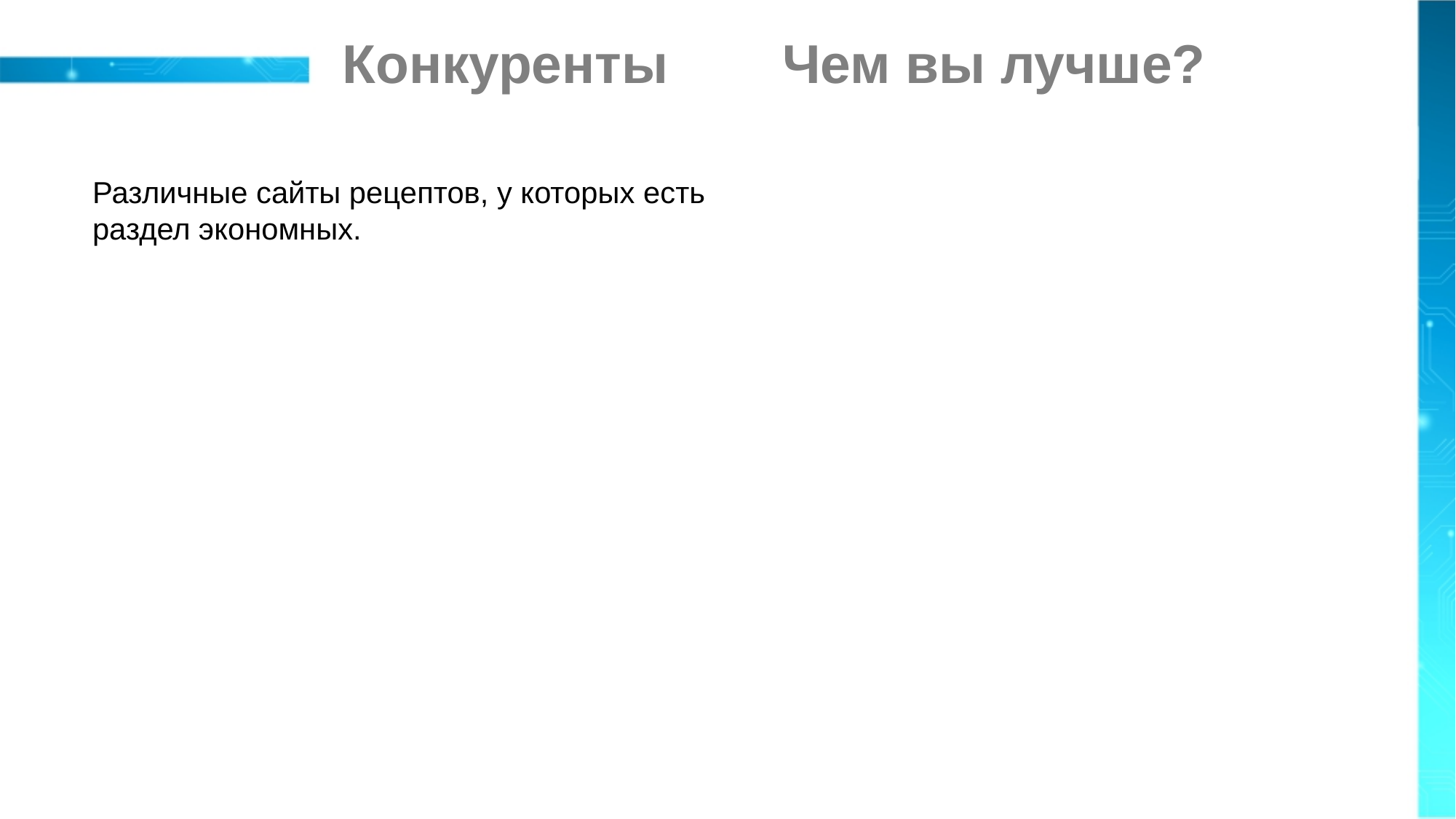

# Конкуренты
Чем вы лучше?
Различные сайты рецептов, у которых есть раздел экономных.